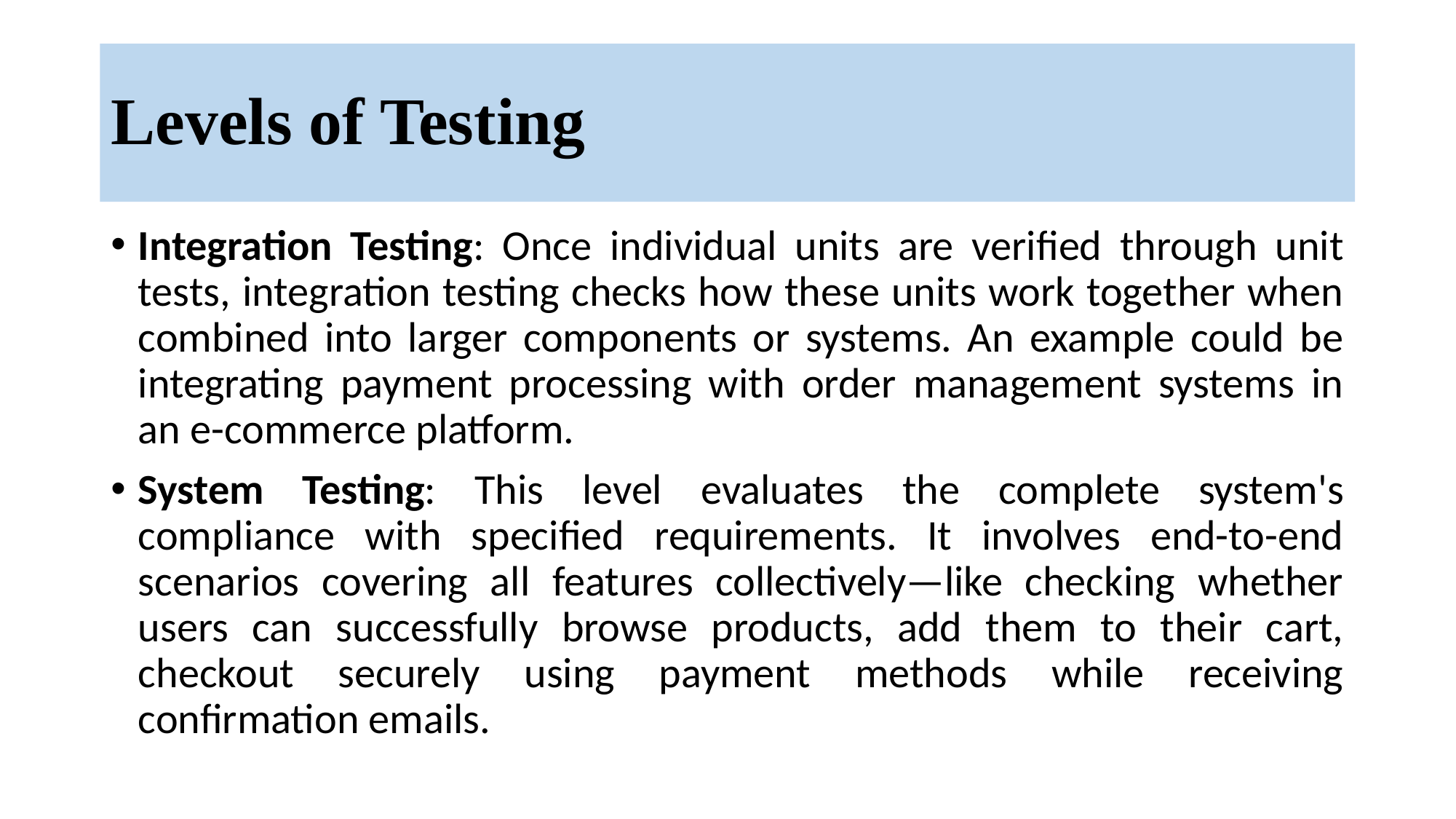

# Levels of Testing
Integration Testing: Once individual units are verified through unit tests, integration testing checks how these units work together when combined into larger components or systems. An example could be integrating payment processing with order management systems in an e-commerce platform.
System Testing: This level evaluates the complete system's compliance with specified requirements. It involves end-to-end scenarios covering all features collectively—like checking whether users can successfully browse products, add them to their cart, checkout securely using payment methods while receiving confirmation emails.